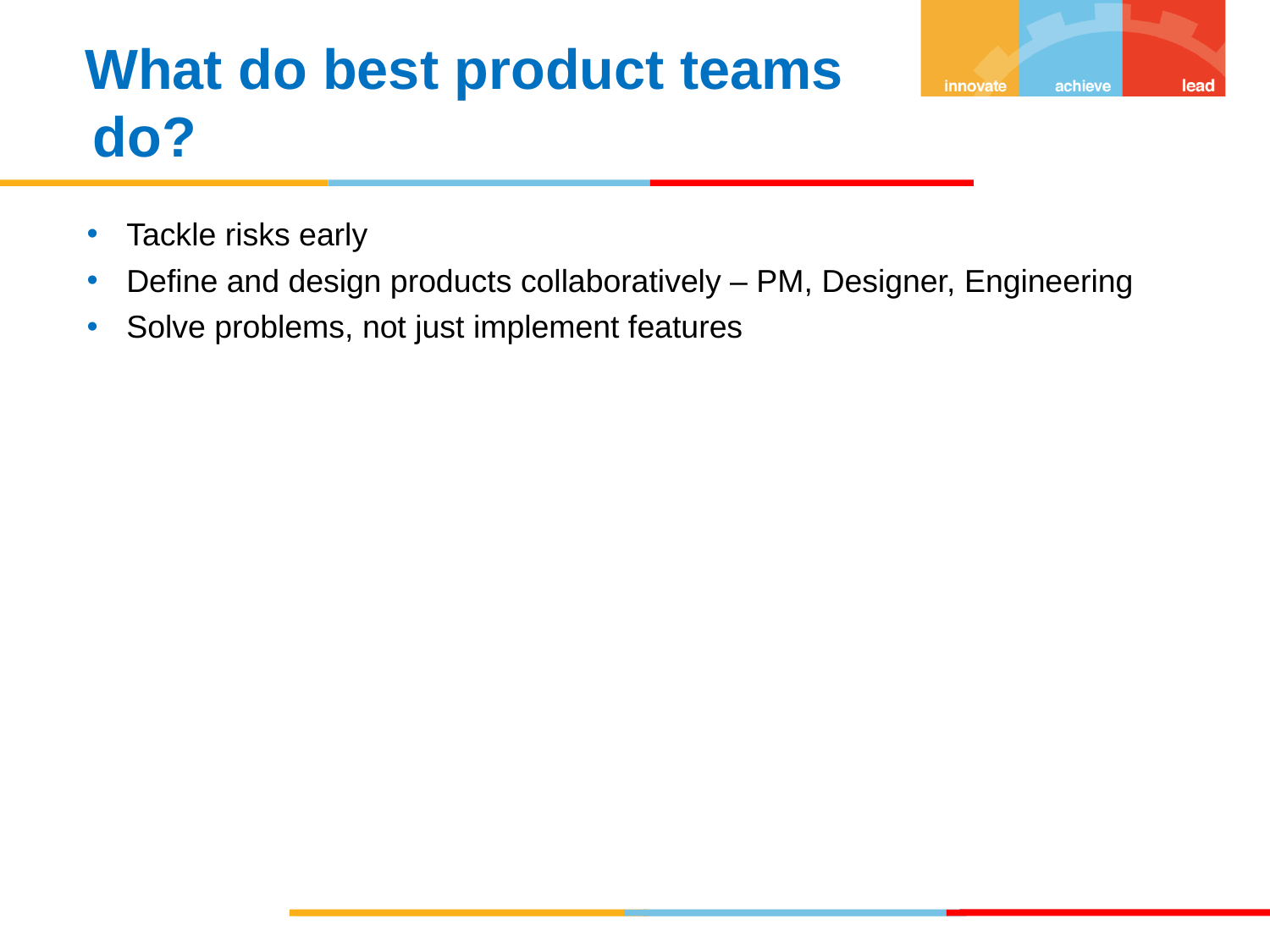

What do best product teams do?
Tackle risks early
Define and design products collaboratively – PM, Designer, Engineering
Solve problems, not just implement features